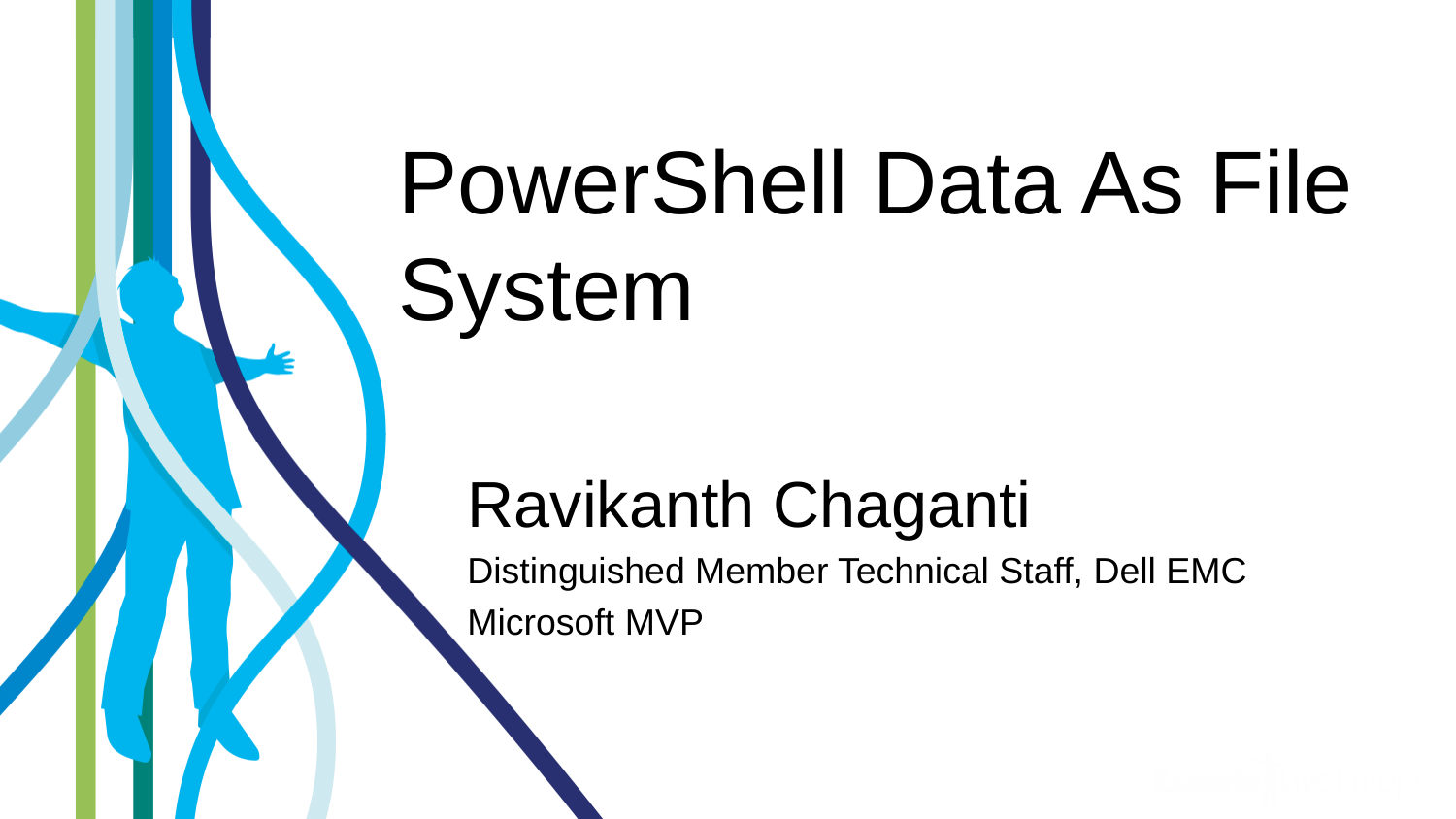

# PowerShell Data As File System
Ravikanth Chaganti
Distinguished Member Technical Staff, Dell EMC
Microsoft MVP